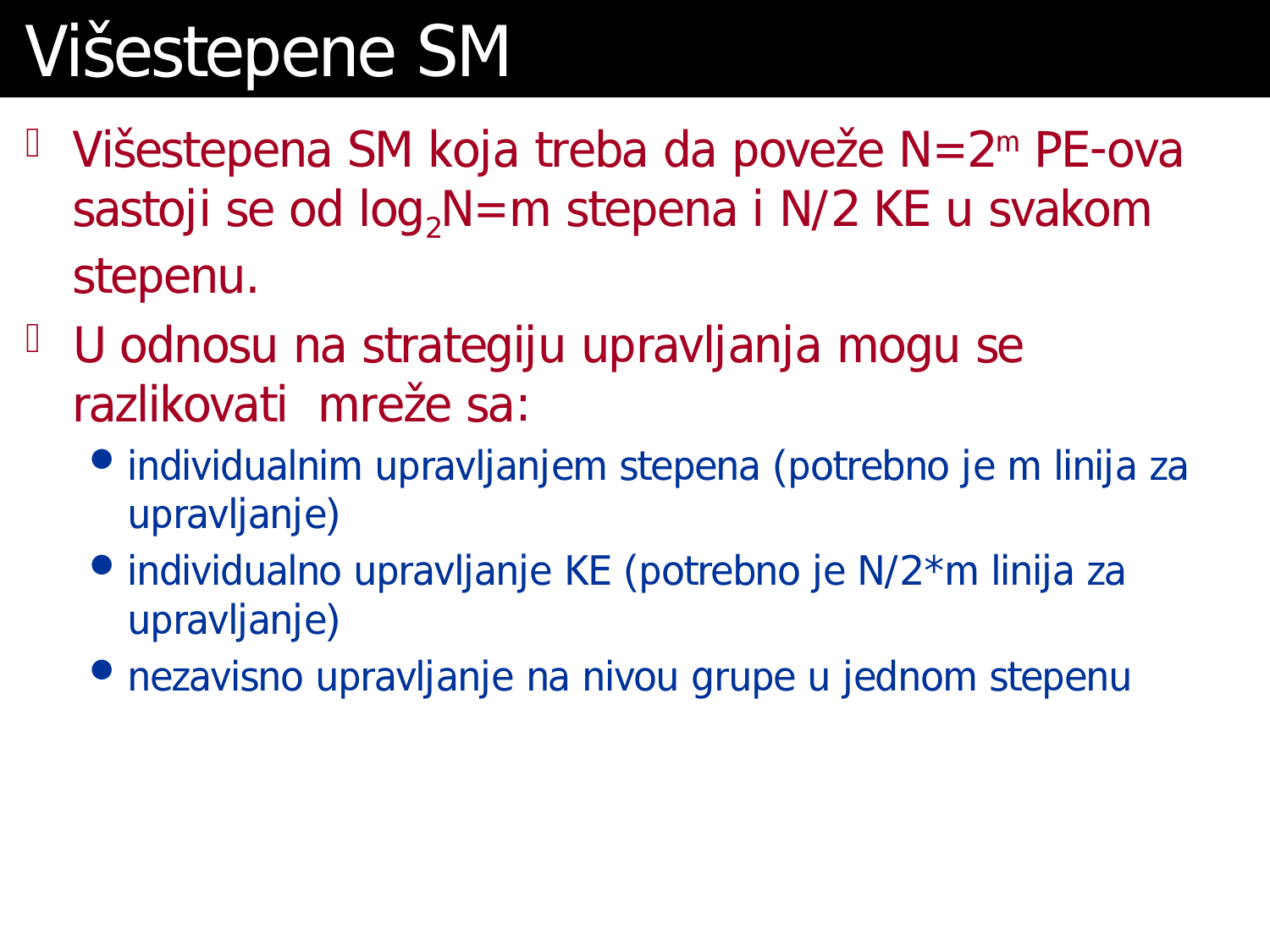

# Višestepene SM
Višestepena SM koja treba da poveže N=2m PE-ova sastoji se od log2N=m stepena i N/2 KE u svakom stepenu.
U odnosu na strategiju upravljanja mogu se razlikovati  mreže sa:
individualnim upravljanjem stepena (potrebno je m linija za upravljanje)
individualno upravljanje KE (potrebno je N/2*m linija za upravljanje)
nezavisno upravljanje na nivou grupe u jednom stepenu